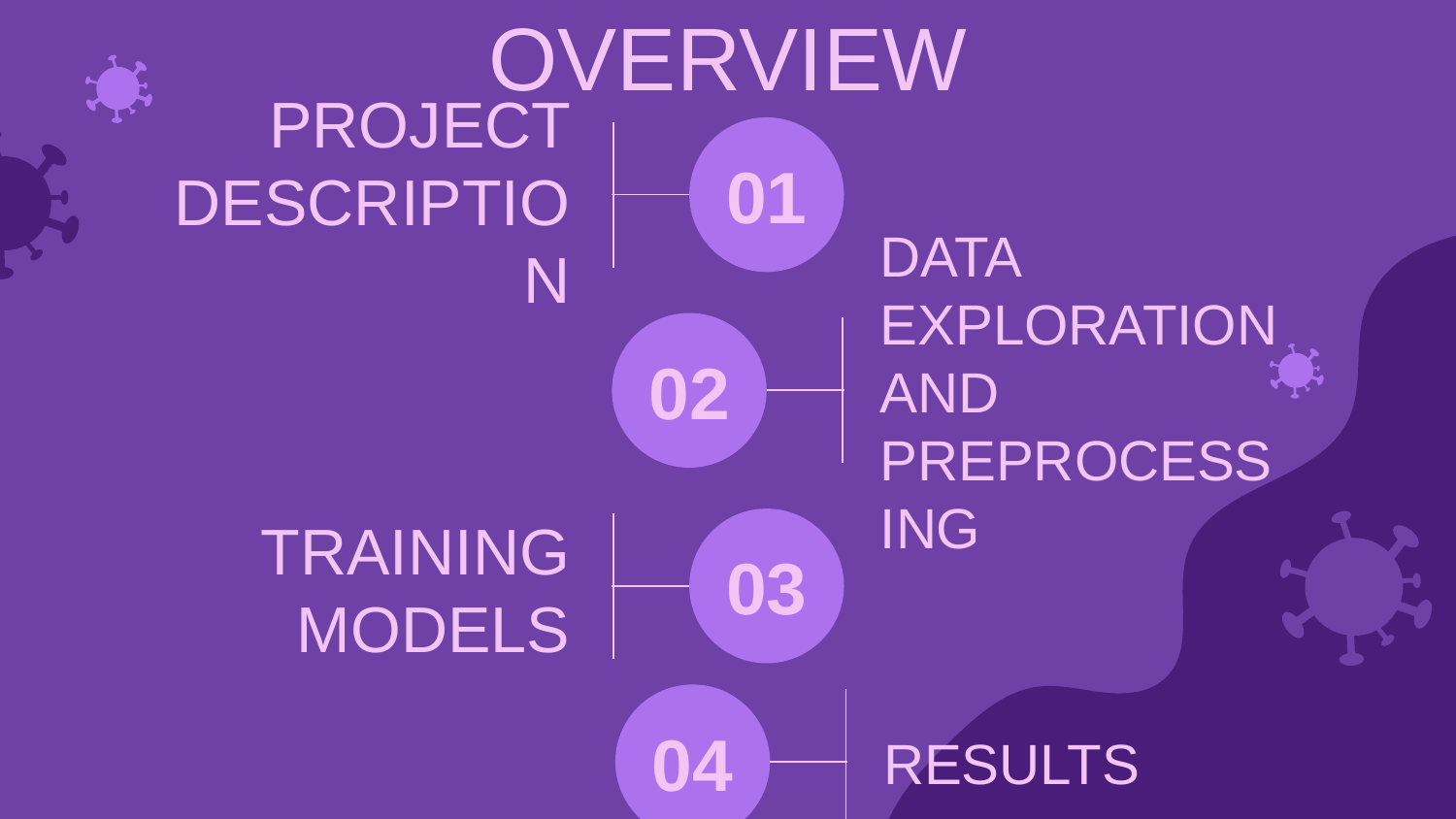

OVERVIEW

PROJECT DESCRIPTION
# 01

DATA EXPLORATION AND PREPROCESSING
02

03
TRAINING MODELS

RESULTS
04